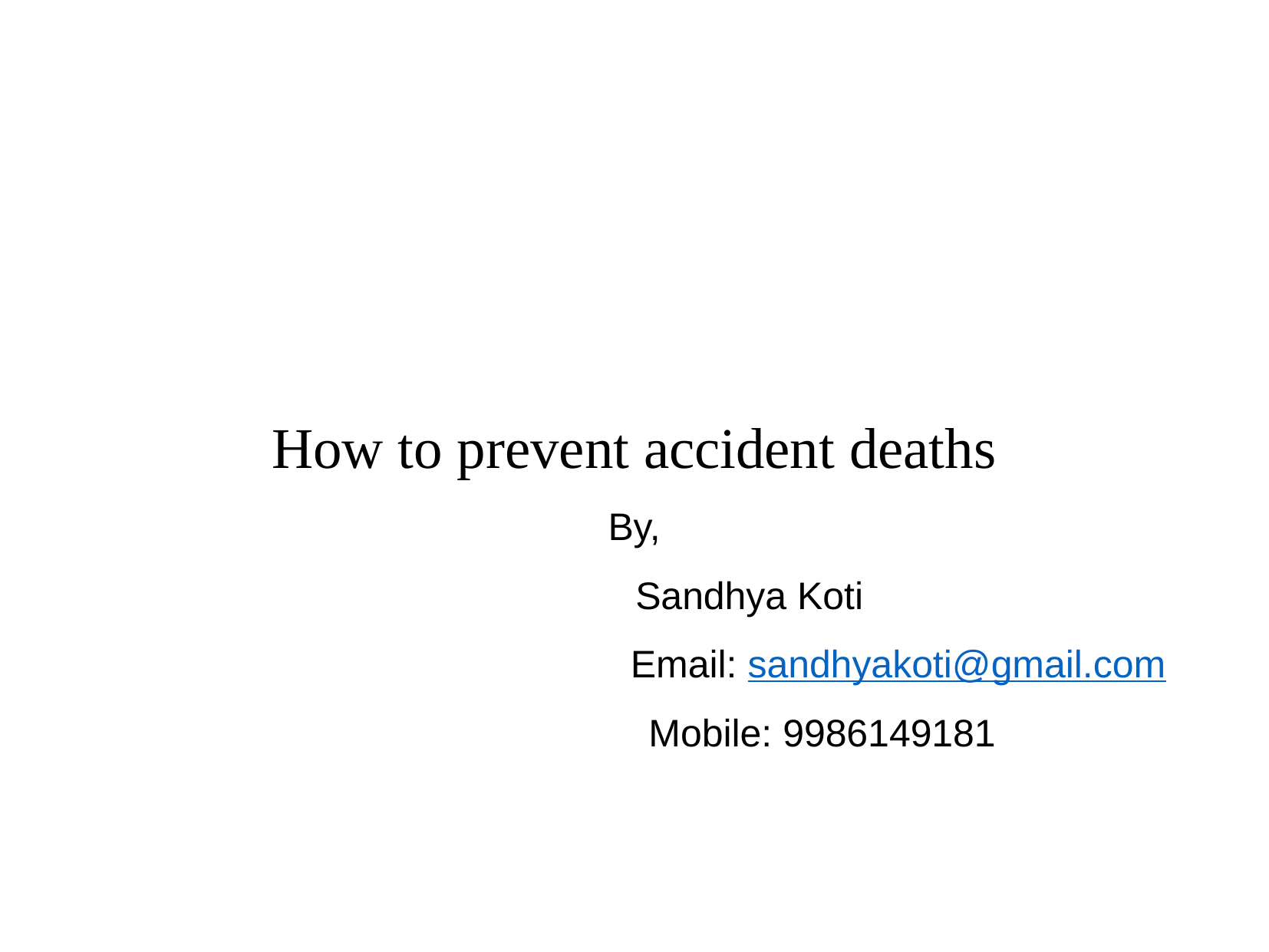

How to prevent accident deaths
By,
		Sandhya Koti
			                 Email: sandhyakoti@gmail.com
                                   Mobile: 9986149181